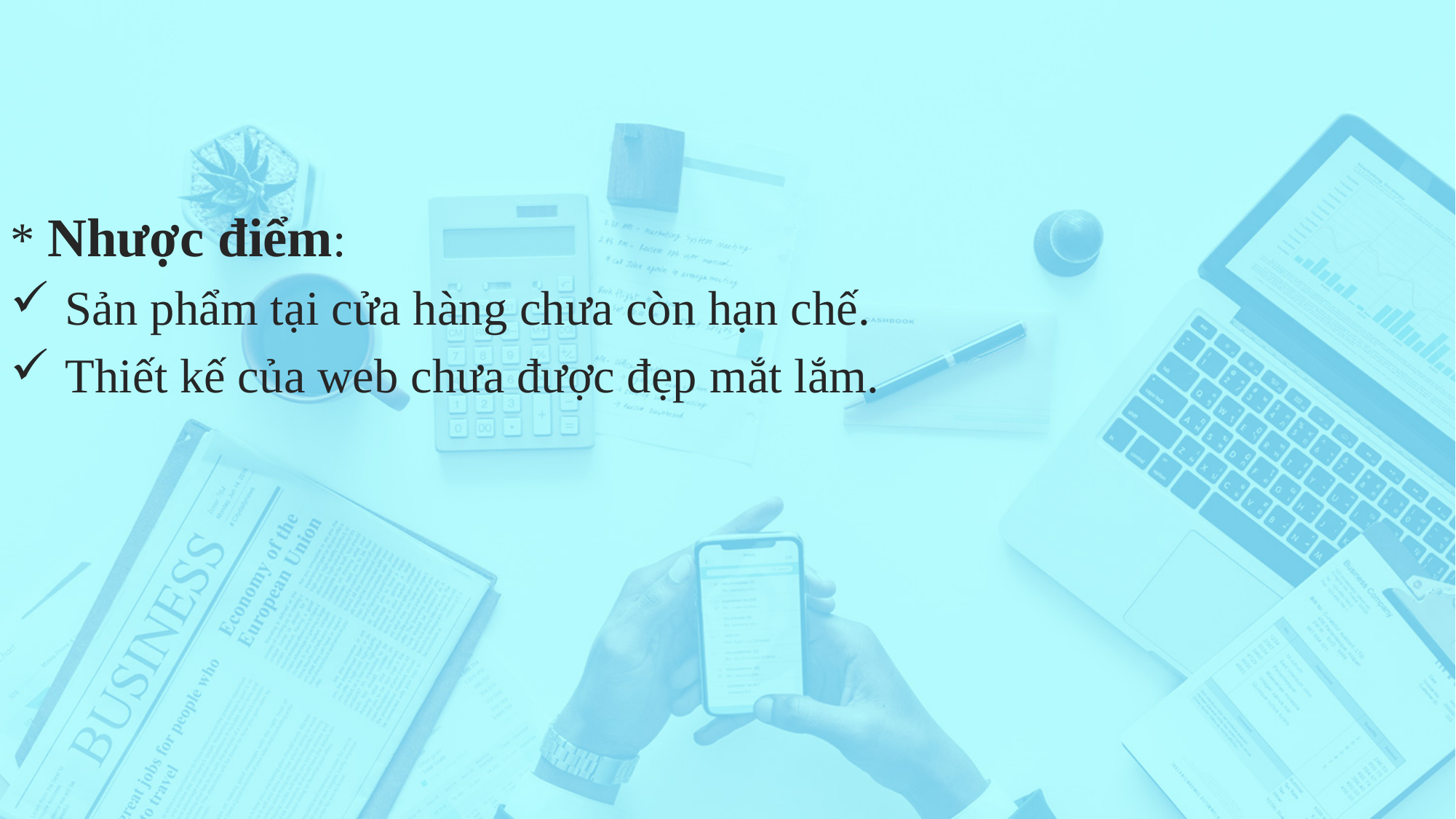

* Nhược điểm:
Sản phẩm tại cửa hàng chưa còn hạn chế.
Thiết kế của web chưa được đẹp mắt lắm.